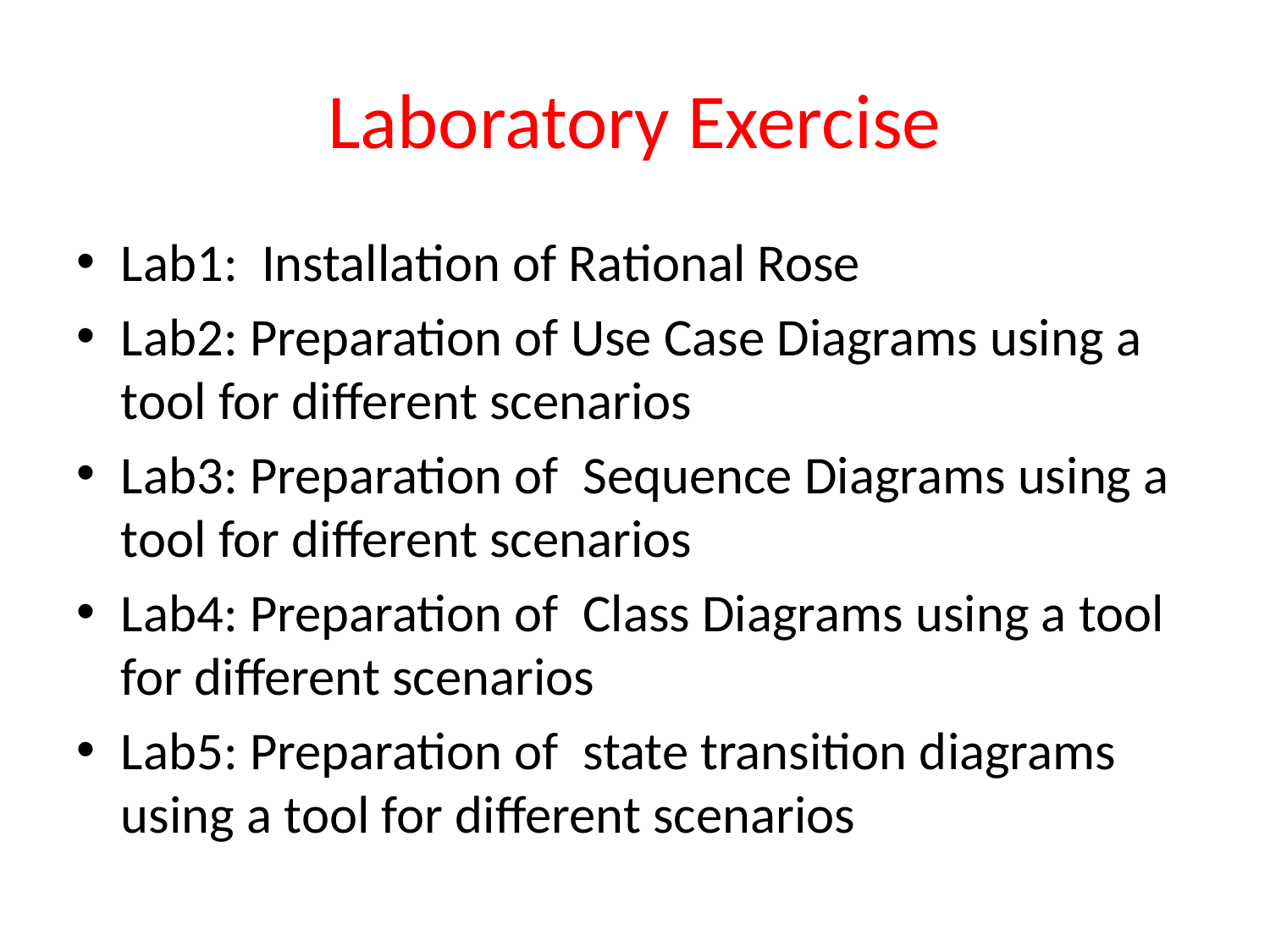

# Laboratory Exercise
Lab1:  Installation of Rational Rose
Lab2: Preparation of Use Case Diagrams using a tool for different scenarios
Lab3: Preparation of  Sequence Diagrams using a tool for different scenarios
Lab4: Preparation of  Class Diagrams using a tool for different scenarios
Lab5: Preparation of  state transition diagrams using a tool for different scenarios